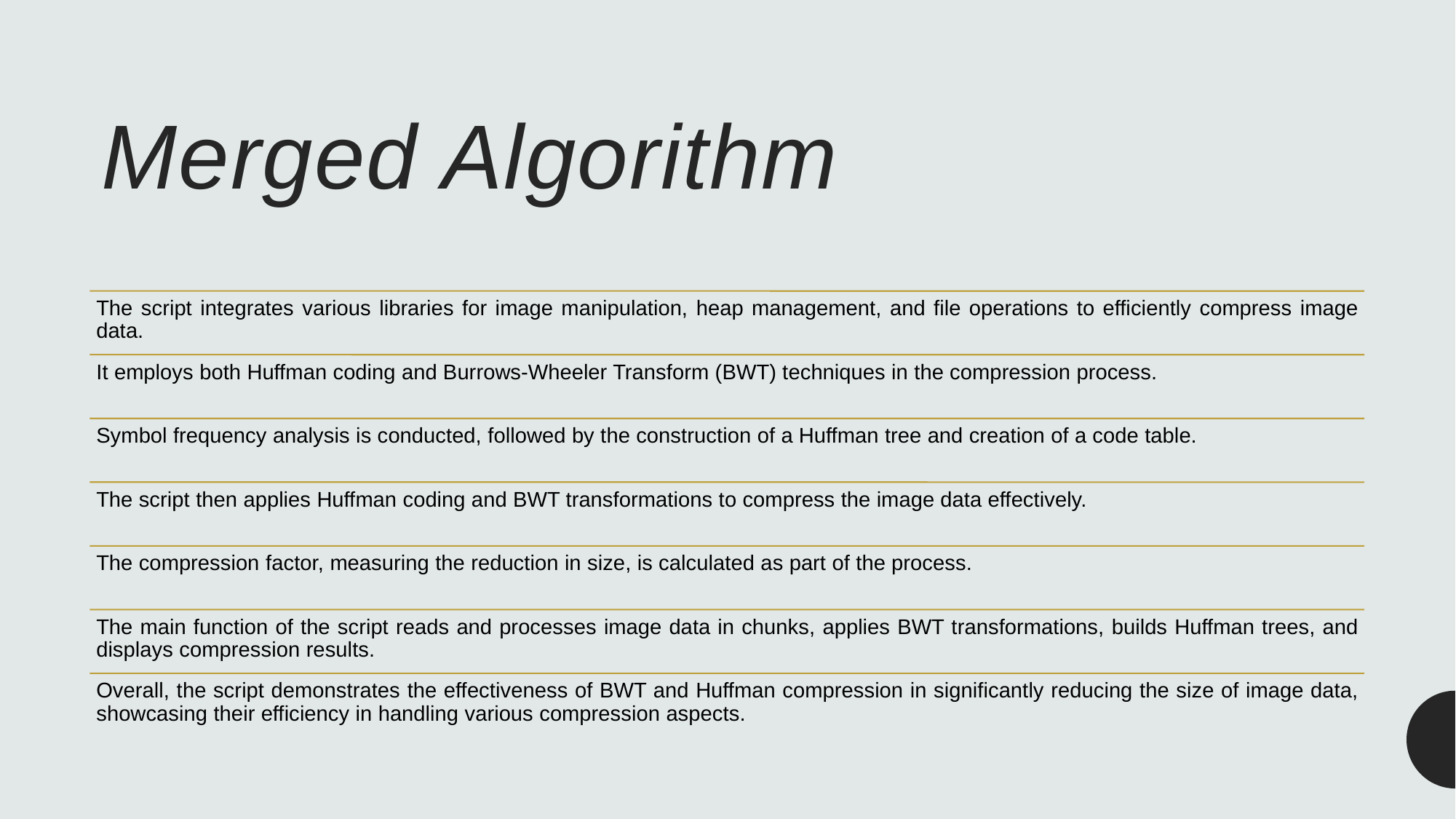

# Merged Algorithm
The script integrates various libraries for image manipulation, heap management, and file operations to efficiently compress image data.
It employs both Huffman coding and Burrows-Wheeler Transform (BWT) techniques in the compression process.
Symbol frequency analysis is conducted, followed by the construction of a Huffman tree and creation of a code table.
The script then applies Huffman coding and BWT transformations to compress the image data effectively.
The compression factor, measuring the reduction in size, is calculated as part of the process.
The main function of the script reads and processes image data in chunks, applies BWT transformations, builds Huffman trees, and displays compression results.
Overall, the script demonstrates the effectiveness of BWT and Huffman compression in significantly reducing the size of image data, showcasing their efficiency in handling various compression aspects.